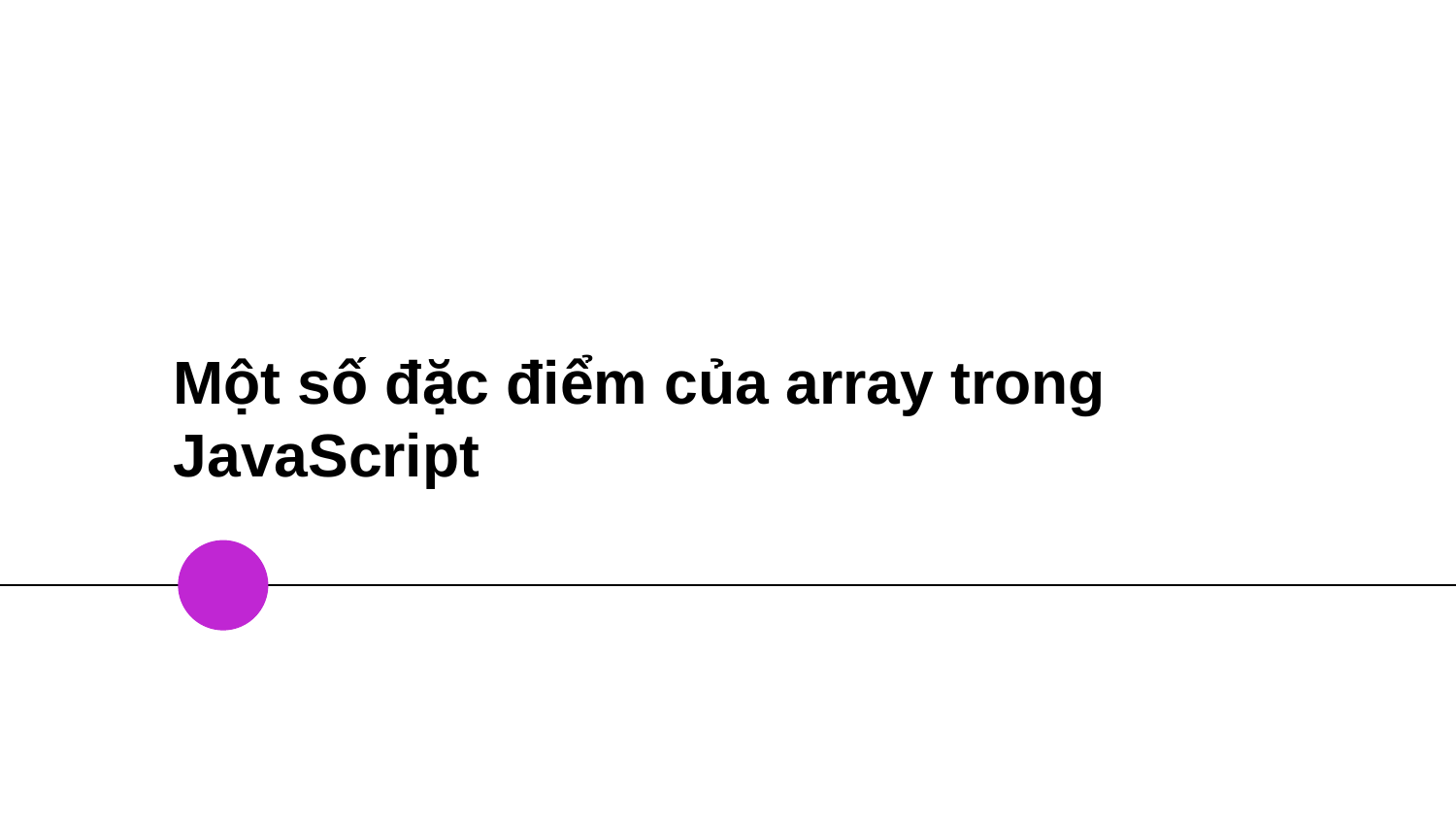

# Một số đặc điểm của array trong JavaScript